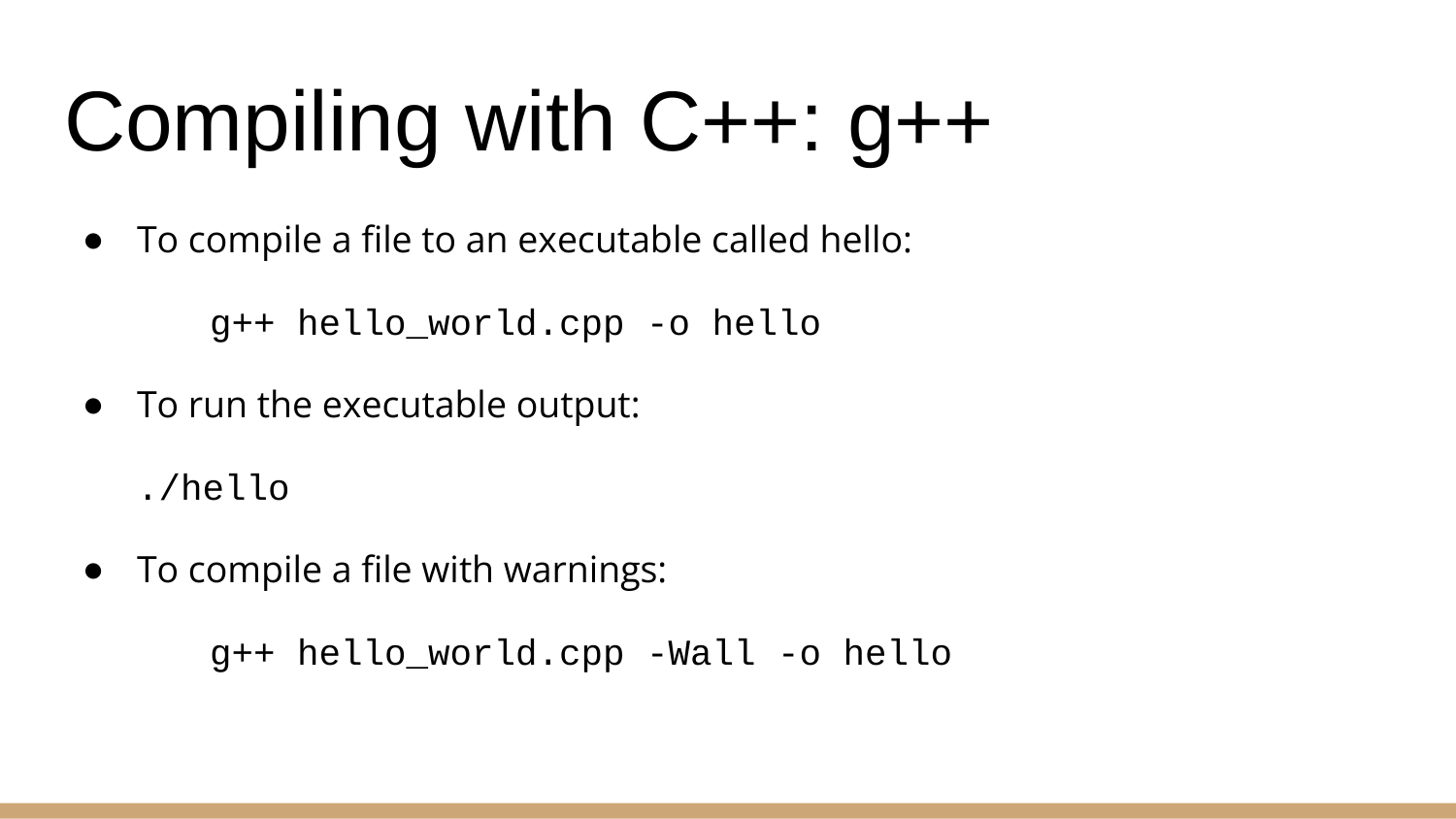

# Compiling with C++: g++
To compile a file to an executable called hello:
	g++ hello_world.cpp -o hello
To run the executable output:
./hello
To compile a file with warnings:
	g++ hello_world.cpp -Wall -o hello